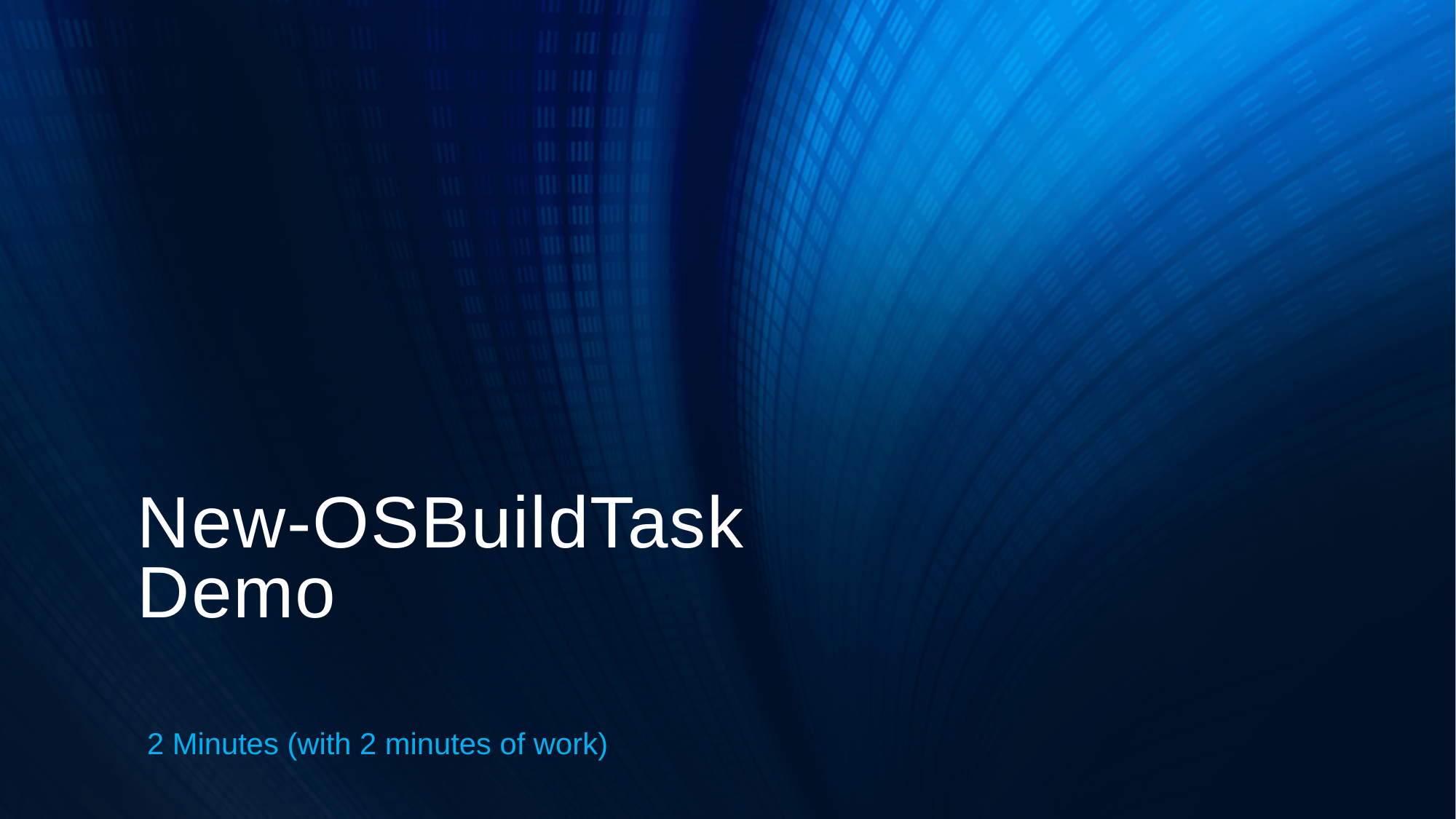

# New-OSBuildTask Demo
2 Minutes (with 2 minutes of work)